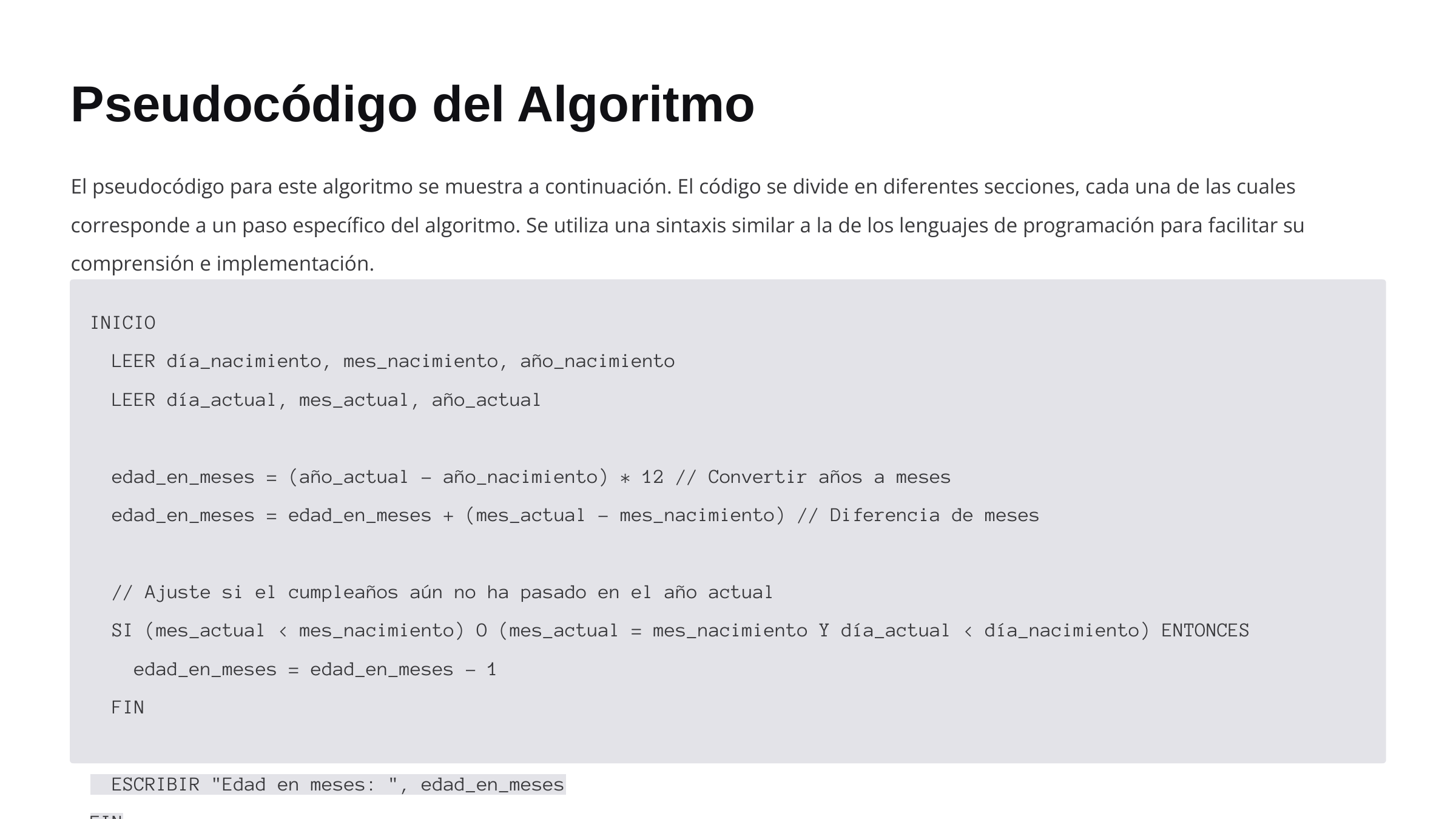

Pseudocódigo del Algoritmo
El pseudocódigo para este algoritmo se muestra a continuación. El código se divide en diferentes secciones, cada una de las cuales corresponde a un paso específico del algoritmo. Se utiliza una sintaxis similar a la de los lenguajes de programación para facilitar su comprensión e implementación.

INICIO
  LEER día_nacimiento, mes_nacimiento, año_nacimiento
  LEER día_actual, mes_actual, año_actual

  edad_en_meses = (año_actual - año_nacimiento) * 12 // Convertir años a meses
  edad_en_meses = edad_en_meses + (mes_actual - mes_nacimiento) // Diferencia de meses

  // Ajuste si el cumpleaños aún no ha pasado en el año actual
  SI (mes_actual < mes_nacimiento) O (mes_actual = mes_nacimiento Y día_actual < día_nacimiento) ENTONCES
    edad_en_meses = edad_en_meses - 1
  FIN

  ESCRIBIR "Edad en meses: ", edad_en_meses
FIN